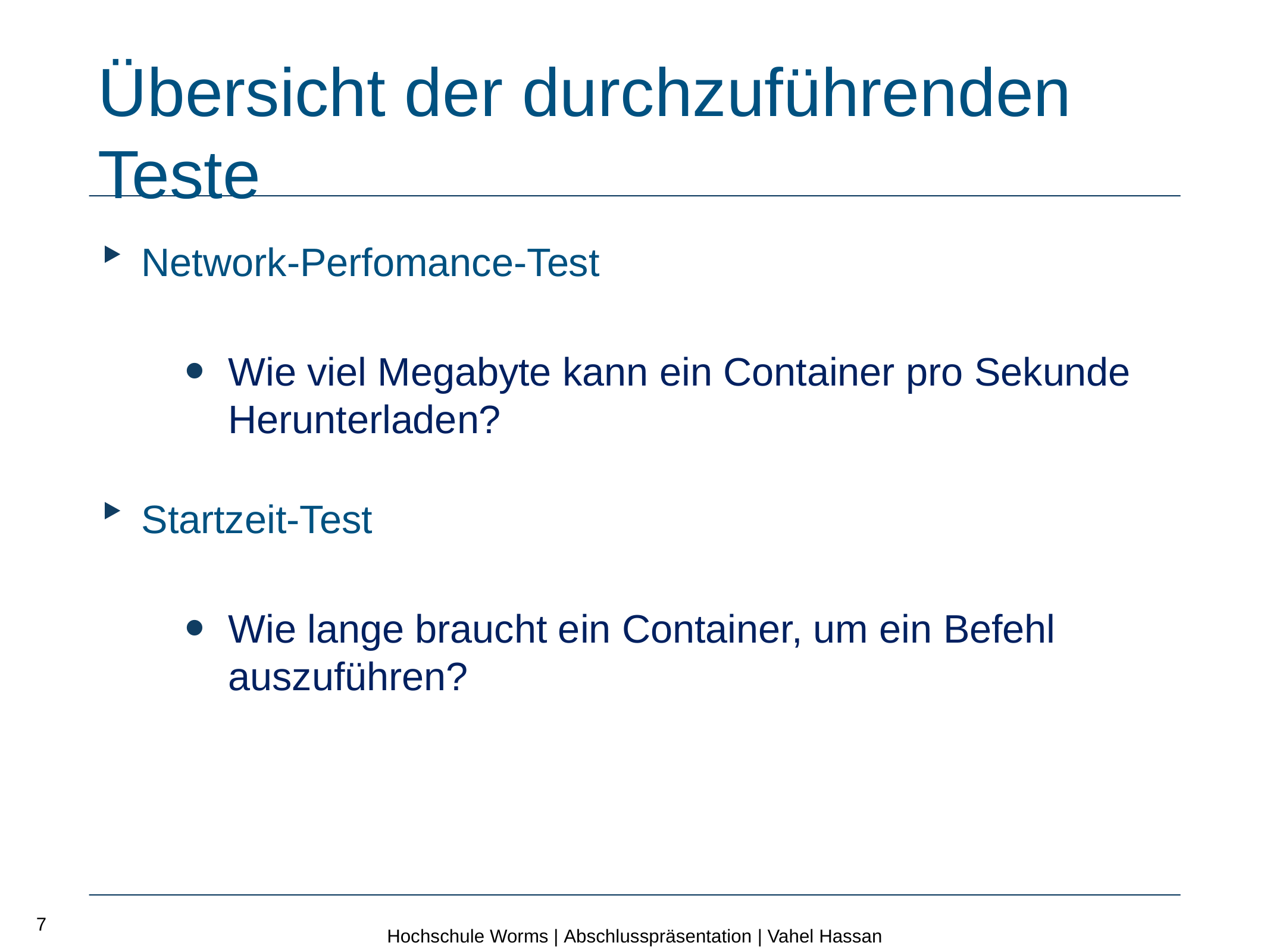

# Übersicht der durchzuführenden Teste
Network-Perfomance-Test
Wie viel Megabyte kann ein Container pro Sekunde Herunterladen?
Startzeit-Test
Wie lange braucht ein Container, um ein Befehl auszuführen?

7